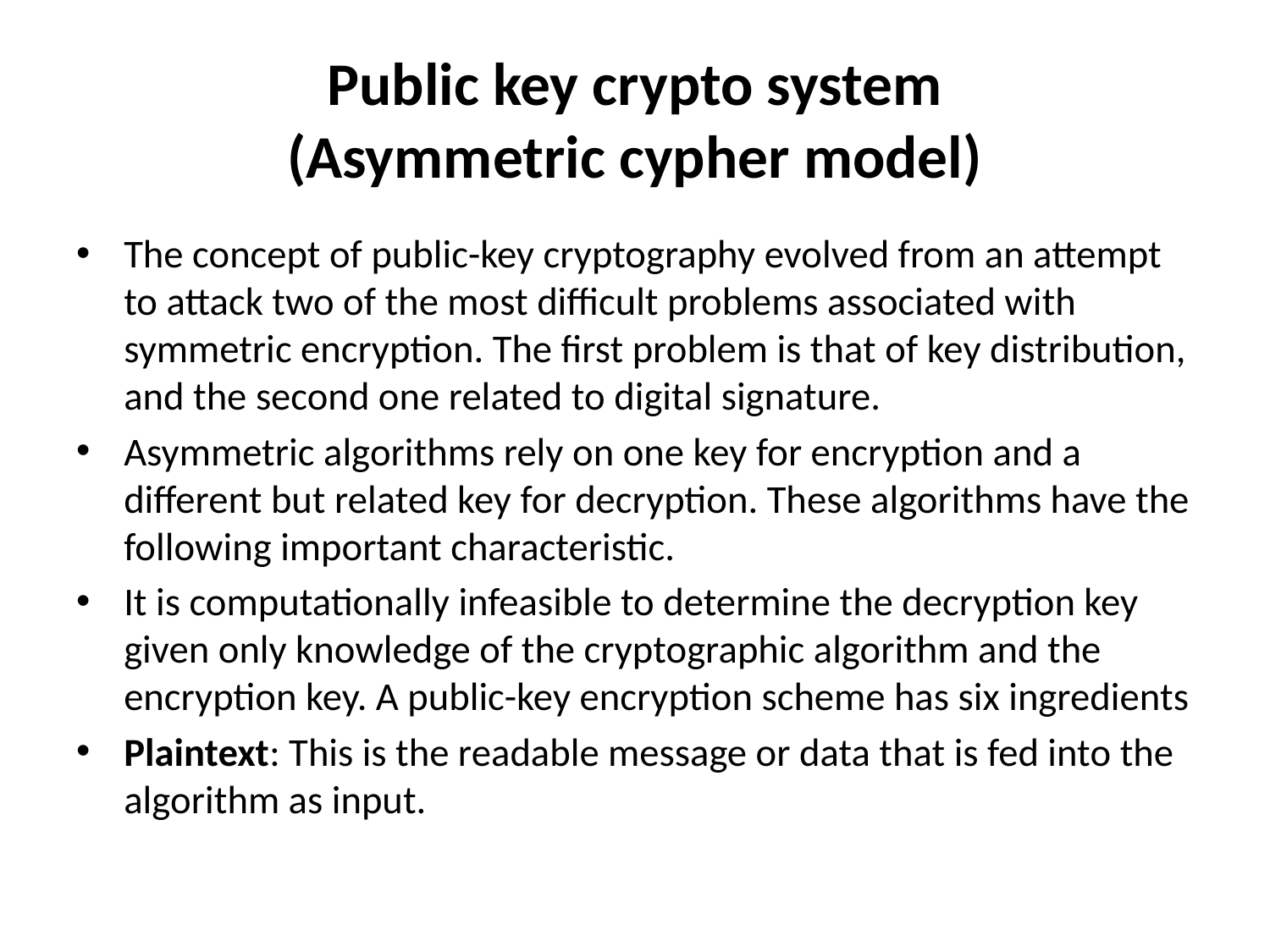

# Public key crypto system (Asymmetric cypher model)
The concept of public-key cryptography evolved from an attempt to attack two of the most difficult problems associated with symmetric encryption. The first problem is that of key distribution, and the second one related to digital signature.
Asymmetric algorithms rely on one key for encryption and a different but related key for decryption. These algorithms have the following important characteristic.
It is computationally infeasible to determine the decryption key given only knowledge of the cryptographic algorithm and the encryption key. A public-key encryption scheme has six ingredients
Plaintext: This is the readable message or data that is fed into the algorithm as input.